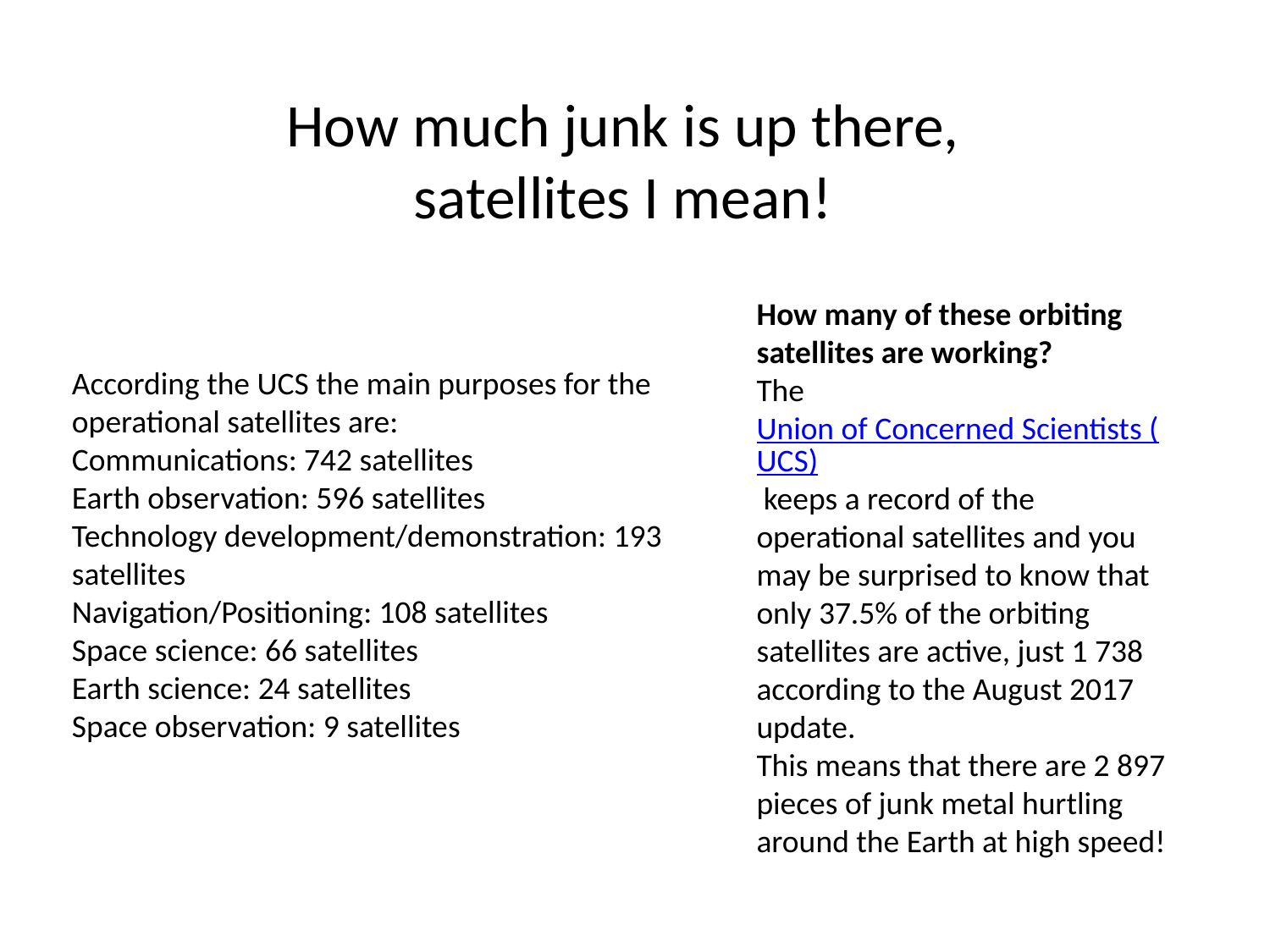

# How much junk is up there, satellites I mean!

How many of these orbiting satellites are working?
The Union of Concerned Scientists (UCS) keeps a record of the operational satellites and you may be surprised to know that only 37.5% of the orbiting satellites are active, just 1 738 according to the August 2017 update.
This means that there are 2 897 pieces of junk metal hurtling around the Earth at high speed!
According the UCS the main purposes for the operational satellites are:
Communications: 742 satellites
Earth observation: 596 satellites
Technology development/demonstration: 193 satellites
Navigation/Positioning: 108 satellites
Space science: 66 satellites
Earth science: 24 satellites
Space observation: 9 satellites